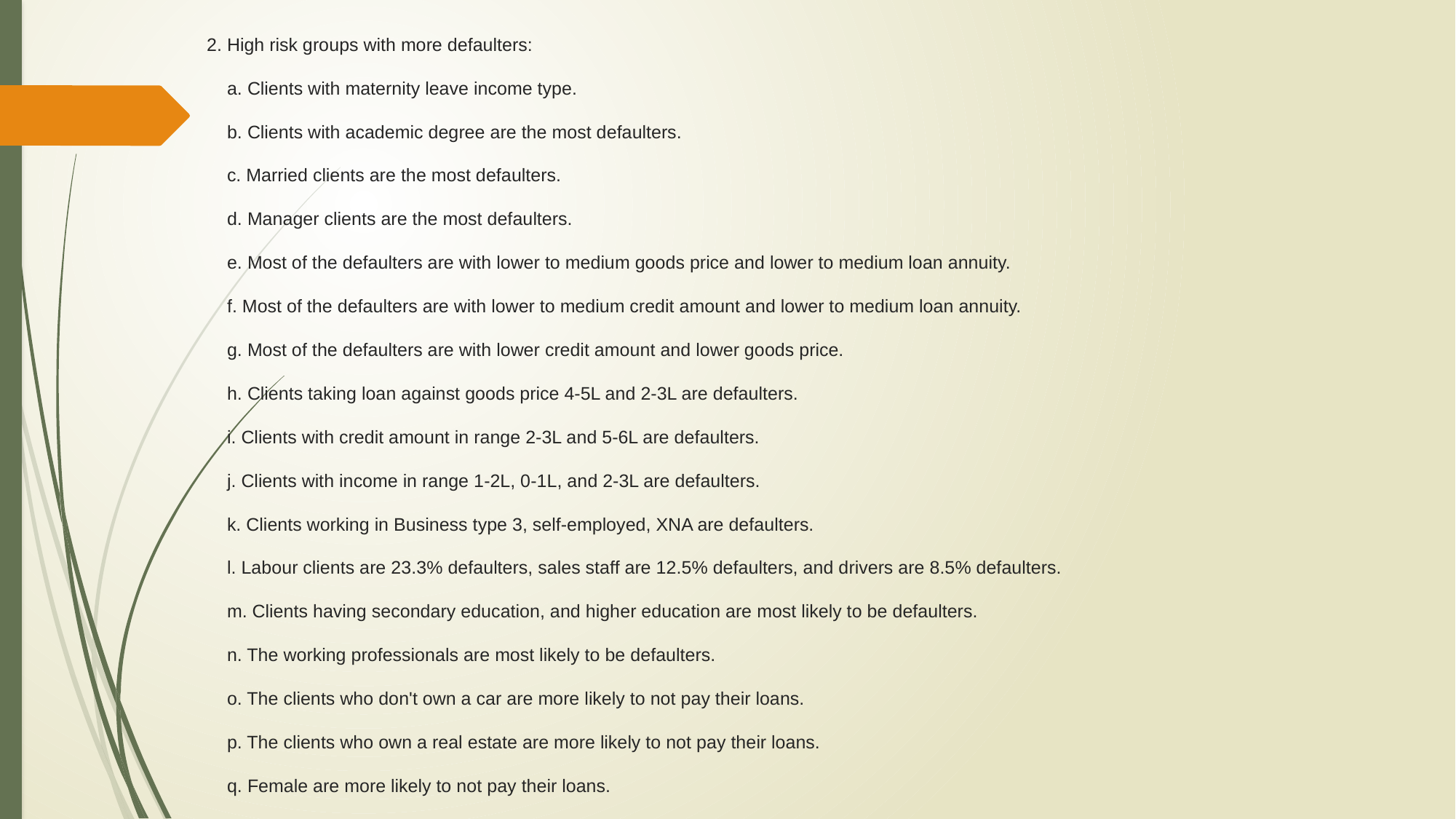

# 2. High risk groups with more defaulters: a. Clients with maternity leave income type. b. Clients with academic degree are the most defaulters. c. Married clients are the most defaulters. d. Manager clients are the most defaulters. e. Most of the defaulters are with lower to medium goods price and lower to medium loan annuity. f. Most of the defaulters are with lower to medium credit amount and lower to medium loan annuity. g. Most of the defaulters are with lower credit amount and lower goods price. h. Clients taking loan against goods price 4-5L and 2-3L are defaulters. i. Clients with credit amount in range 2-3L and 5-6L are defaulters. j. Clients with income in range 1-2L, 0-1L, and 2-3L are defaulters. k. Clients working in Business type 3, self-employed, XNA are defaulters. l. Labour clients are 23.3% defaulters, sales staff are 12.5% defaulters, and drivers are 8.5% defaulters. m. Clients having secondary education, and higher education are most likely to be defaulters. n. The working professionals are most likely to be defaulters. o. The clients who don't own a car are more likely to not pay their loans. p. The clients who own a real estate are more likely to not pay their loans. q. Female are more likely to not pay their loans.